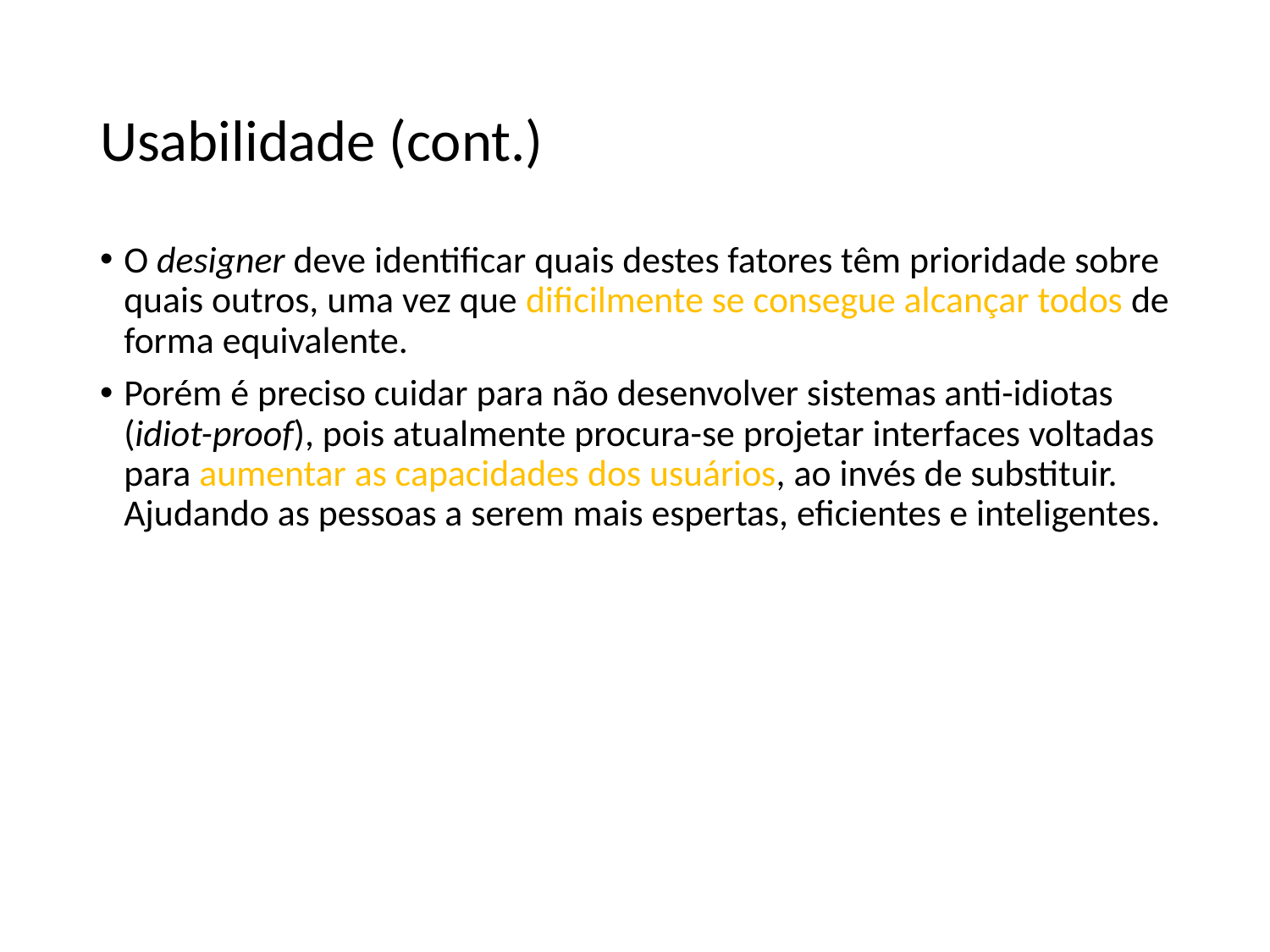

# Usabilidade (cont.)
O designer deve identificar quais destes fatores têm prioridade sobre quais outros, uma vez que dificilmente se consegue alcançar todos de forma equivalente.
Porém é preciso cuidar para não desenvolver sistemas anti-idiotas (idiot-proof), pois atualmente procura-se projetar interfaces voltadas para aumentar as capacidades dos usuários, ao invés de substituir. Ajudando as pessoas a serem mais espertas, eficientes e inteligentes.